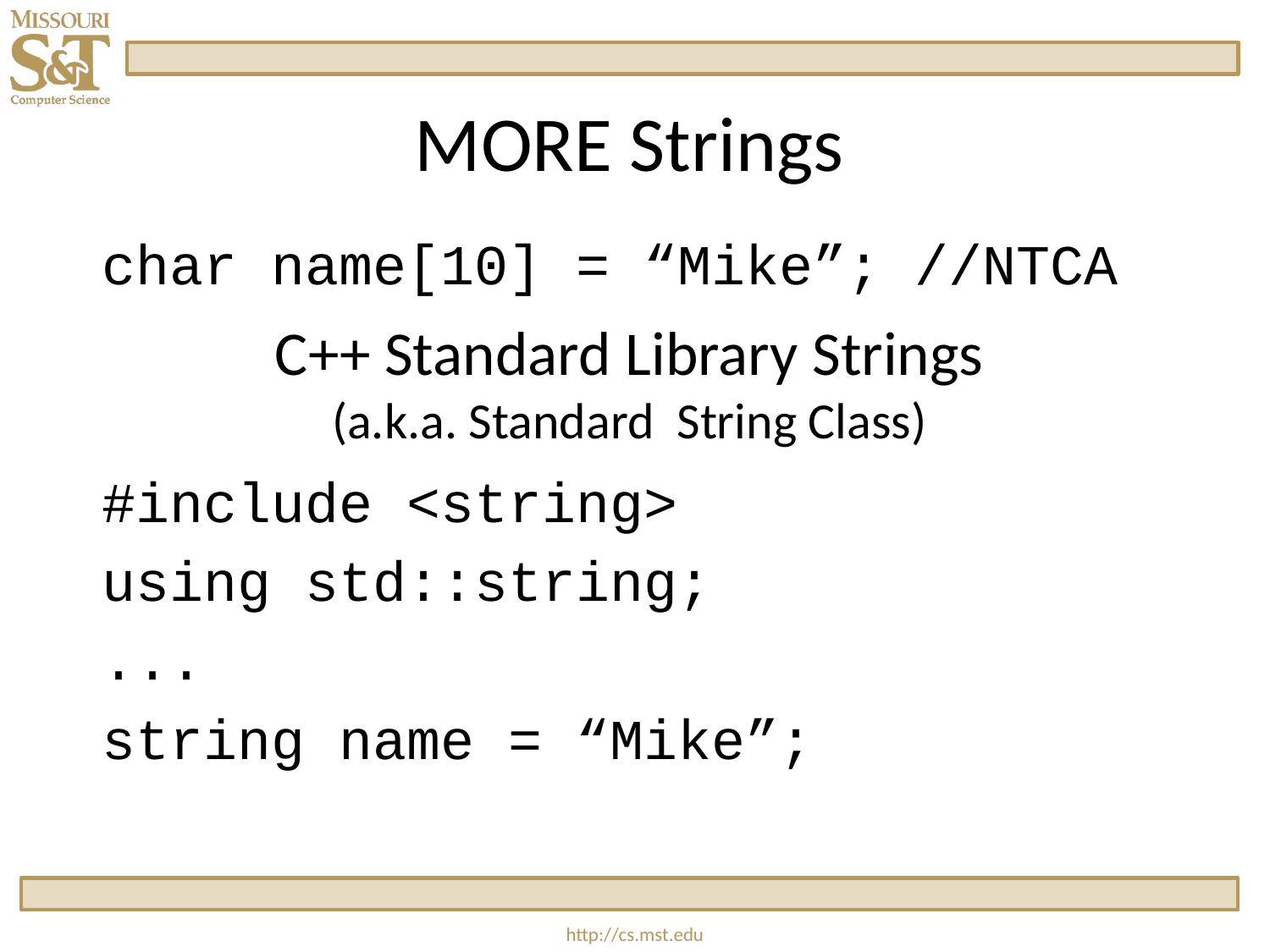

# MORE Strings
  char name[10] = “Mike”; //NTCA

  #include <string>
  using std::string;
  ...
  string name = “Mike”;

C++ Standard Library Strings
(a.k.a. Standard  String Class)